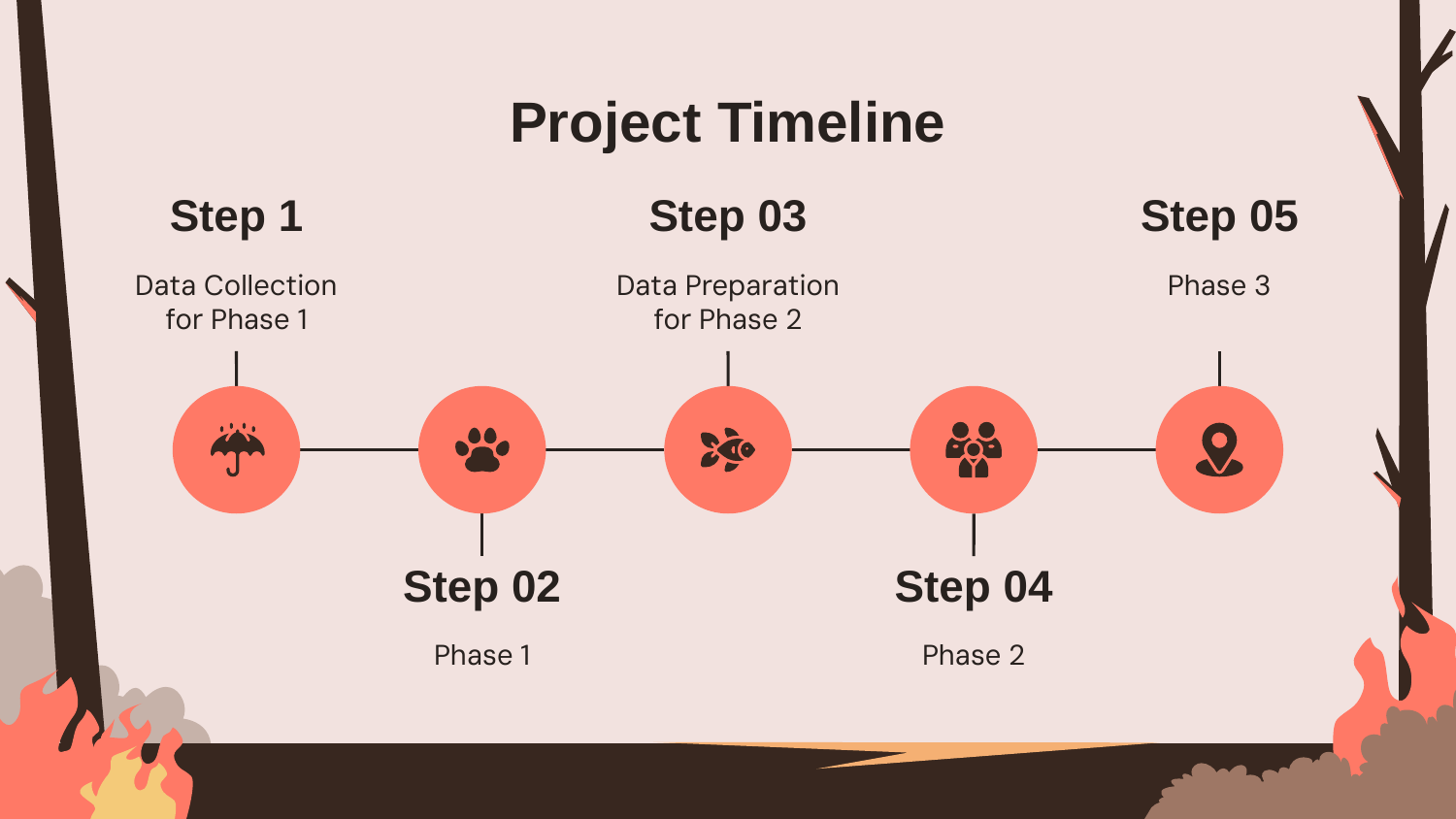

# Project Timeline
Step 1
Step 03
Step 05
Data Collection for Phase 1
Data Preparation for Phase 2
Phase 3

Step 02
Step 04
Phase 1
Phase 2